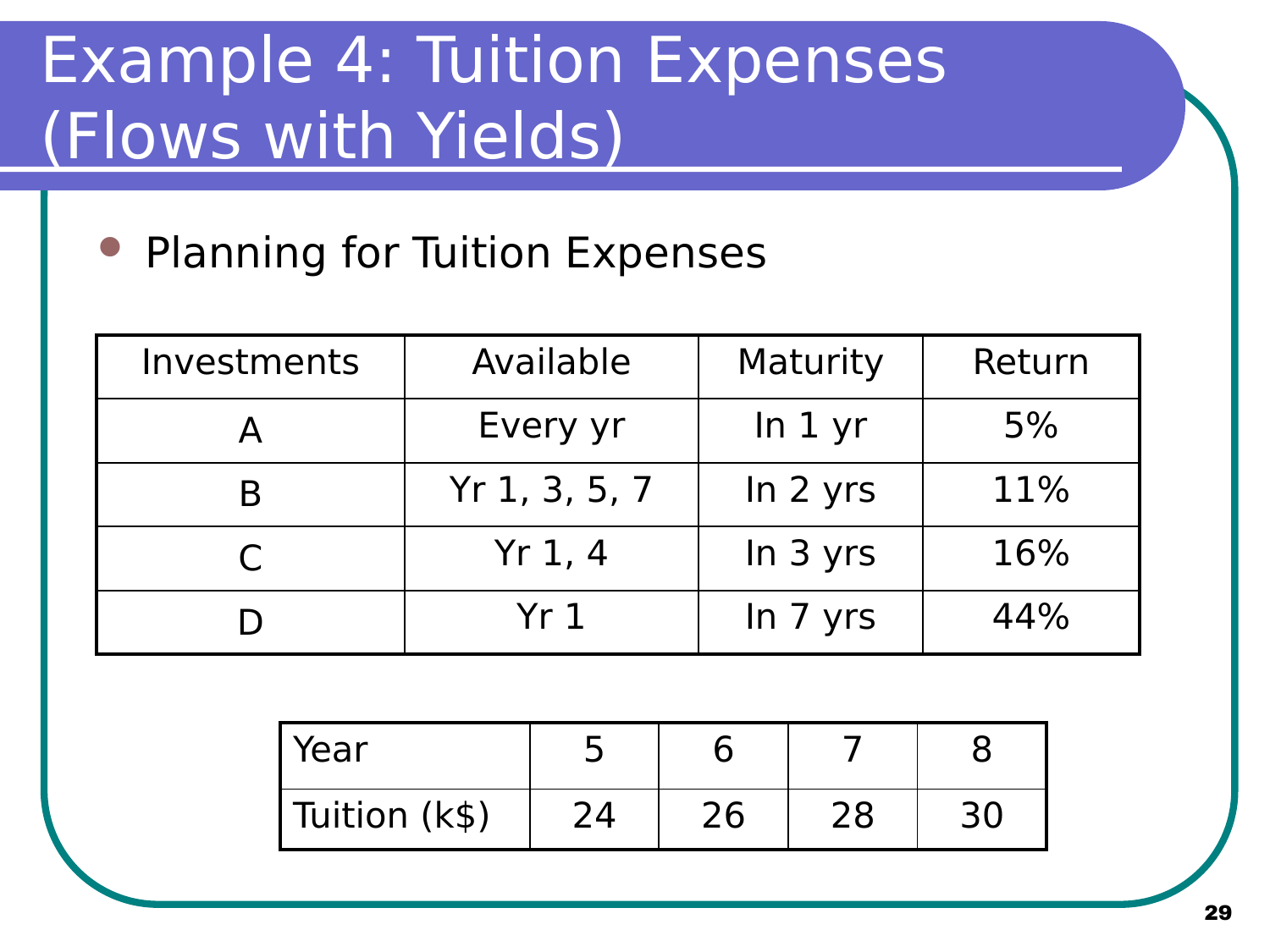

# Example 4: Tuition Expenses (Flows with Yields)
Planning for Tuition Expenses
| Investments | Available | Maturity | Return |
| --- | --- | --- | --- |
| A | Every yr | In 1 yr | 5% |
| B | Yr 1, 3, 5, 7 | In 2 yrs | 11% |
| C | Yr 1, 4 | In 3 yrs | 16% |
| D | Yr 1 | In 7 yrs | 44% |
| Year | 5 | 6 | 7 | 8 |
| --- | --- | --- | --- | --- |
| Tuition (k$) | 24 | 26 | 28 | 30 |
29